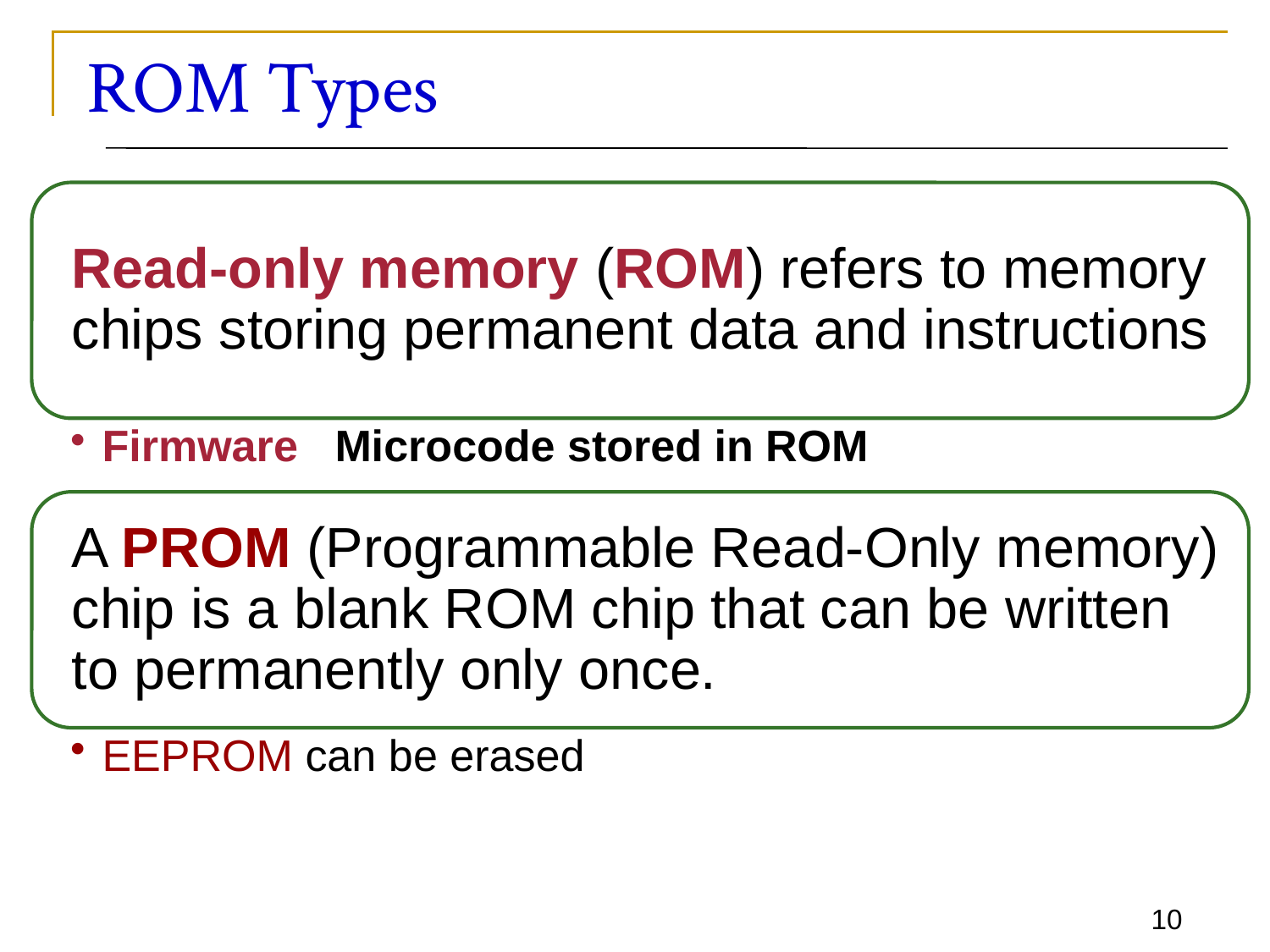

# ROM Types
Read-only memory (ROM) refers to memory chips storing permanent data and instructions
Firmware   Microcode stored in ROM
A PROM (Programmable Read-Only memory) chip is a blank ROM chip that can be written to permanently only once.
EEPROM can be erased
10